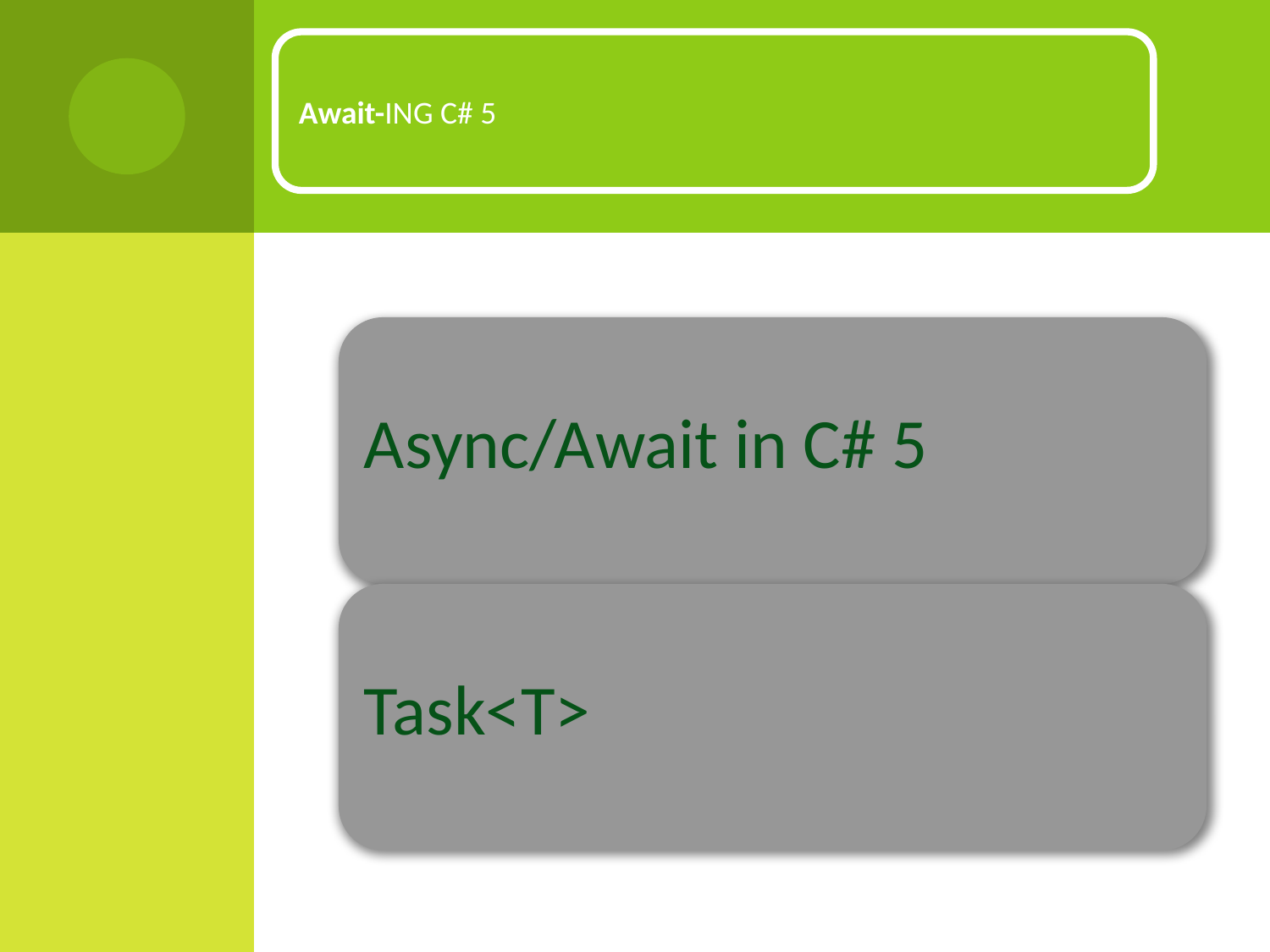

Await-ING C# 5
Async/Await in C# 5
Task<T>